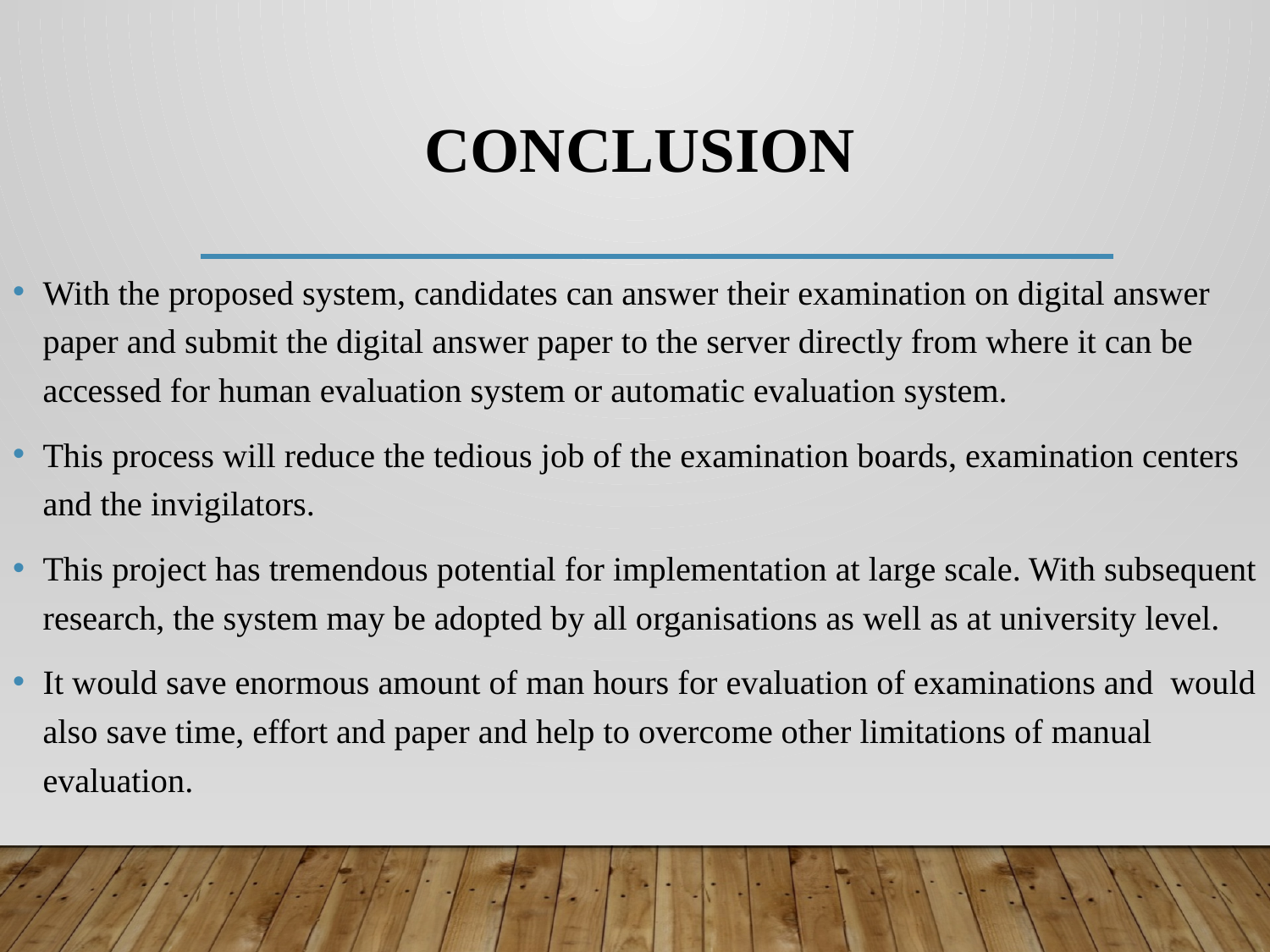

# CONCLUSION
With the proposed system, candidates can answer their examination on digital answer paper and submit the digital answer paper to the server directly from where it can be accessed for human evaluation system or automatic evaluation system.
This process will reduce the tedious job of the examination boards, examination centers and the invigilators.
This project has tremendous potential for implementation at large scale. With subsequent research, the system may be adopted by all organisations as well as at university level.
It would save enormous amount of man hours for evaluation of examinations and  would also save time, effort and paper and help to overcome other limitations of manual evaluation.